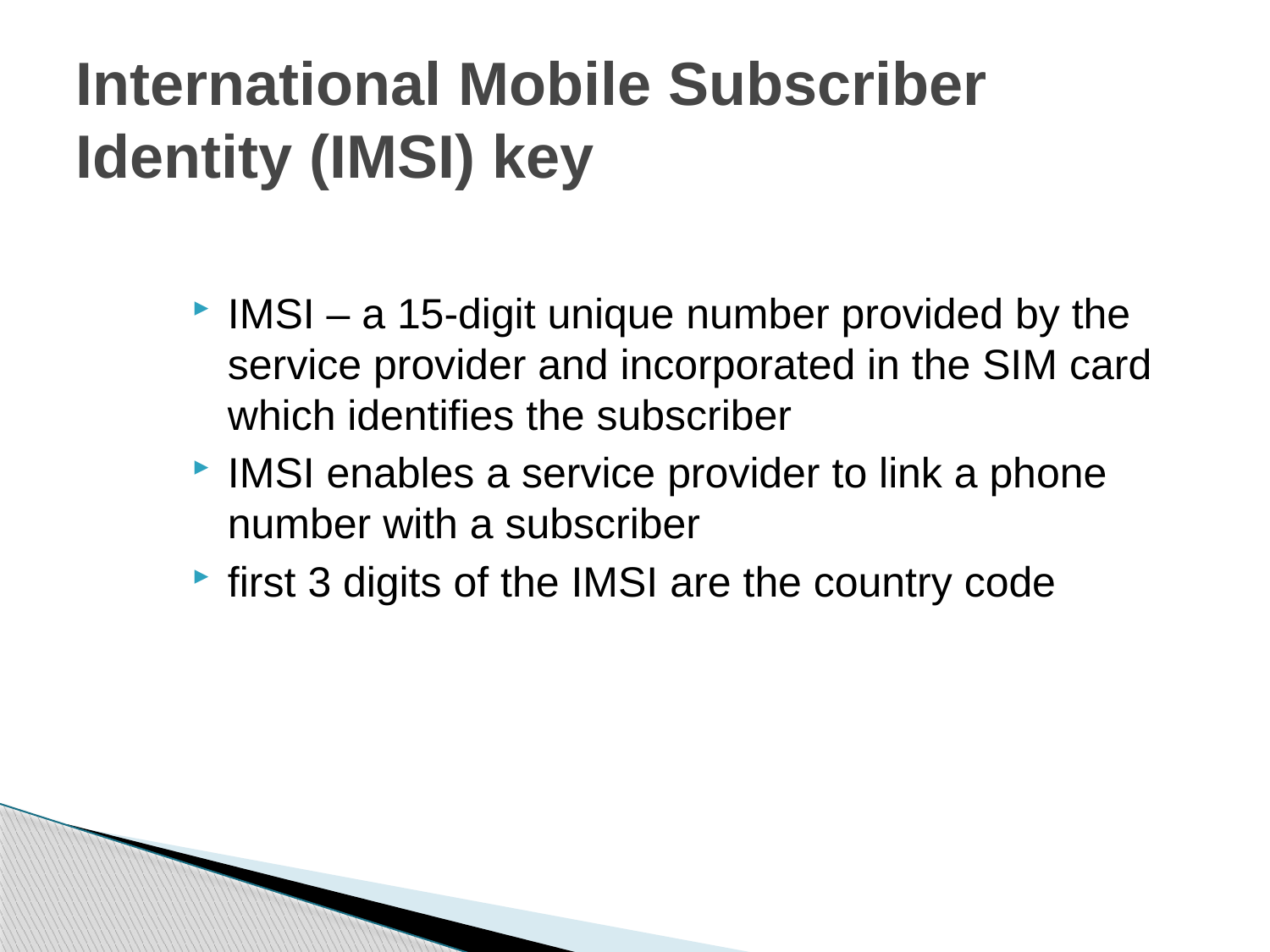

# International Mobile Subscriber Identity (IMSI) key
IMSI – a 15-digit unique number provided by the service provider and incorporated in the SIM card which identifies the subscriber
IMSI enables a service provider to link a phone number with a subscriber
first 3 digits of the IMSI are the country code